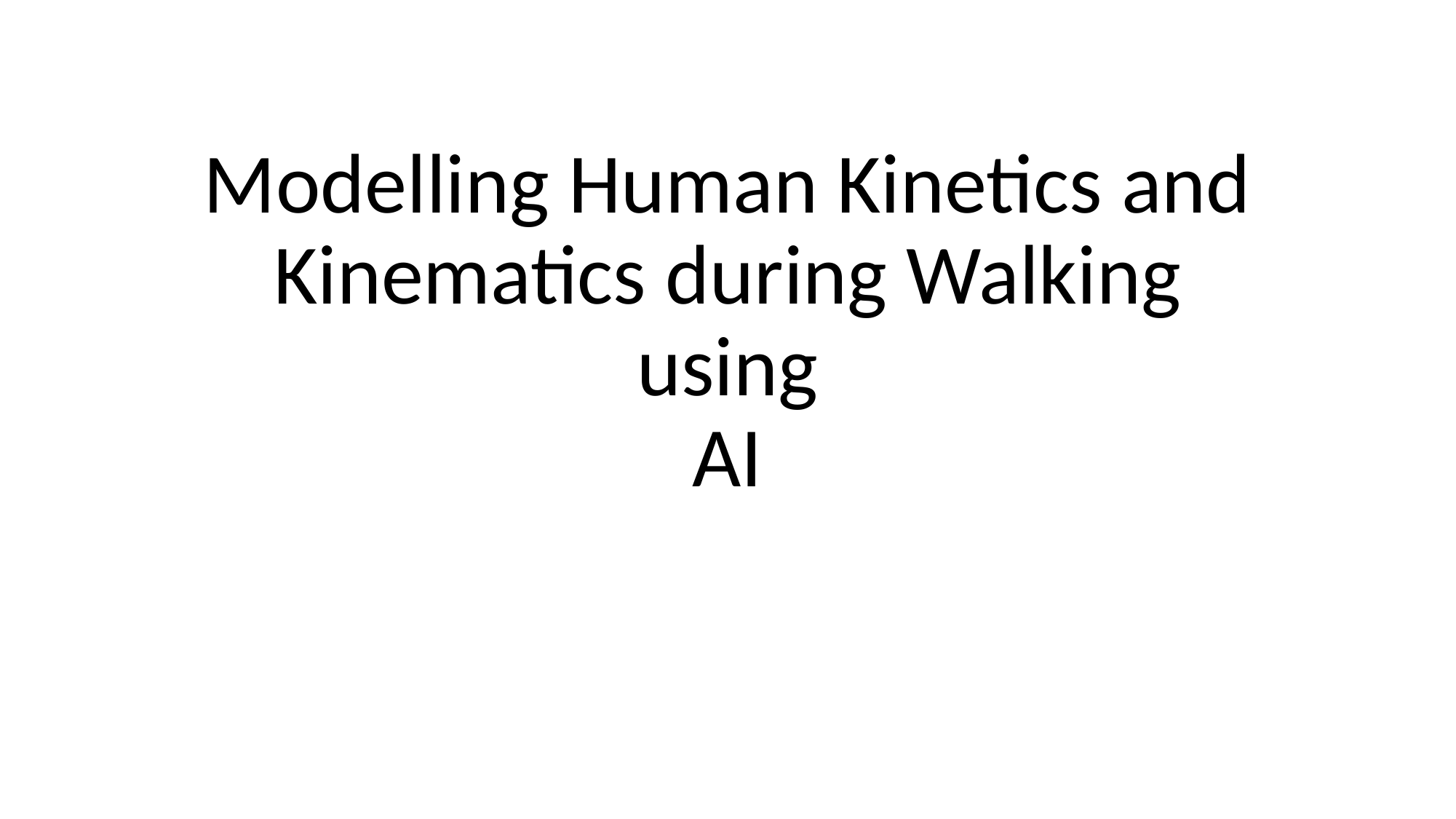

# Modelling Human Kinetics and Kinematics during Walking using AI